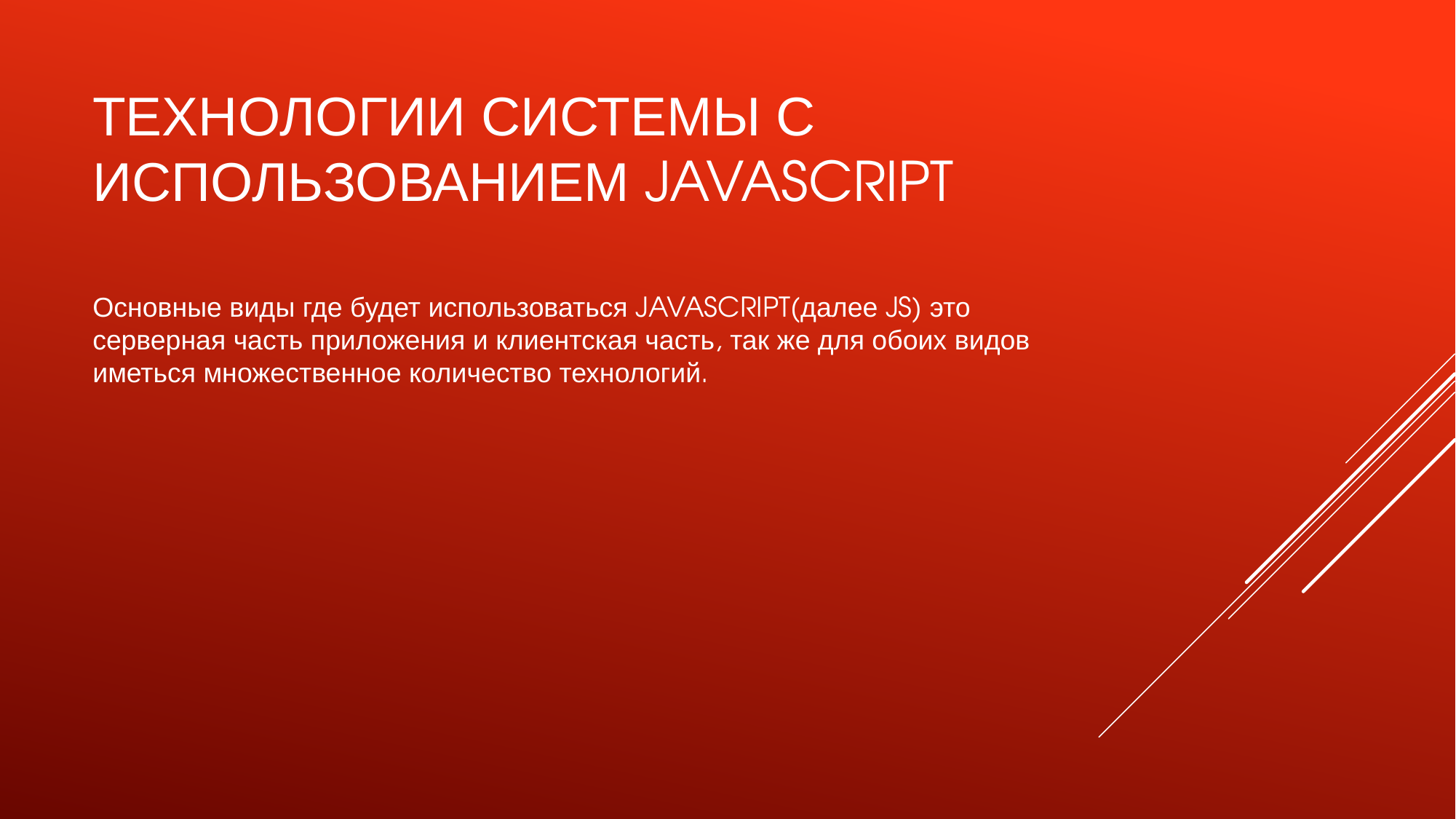

# Технологии системы с использованием JavaScript
Основные виды где будет использоваться JAVASCRIPT(далее JS) это серверная часть приложения и клиентская часть, так же для обоих видов иметься множественное количество технологий.